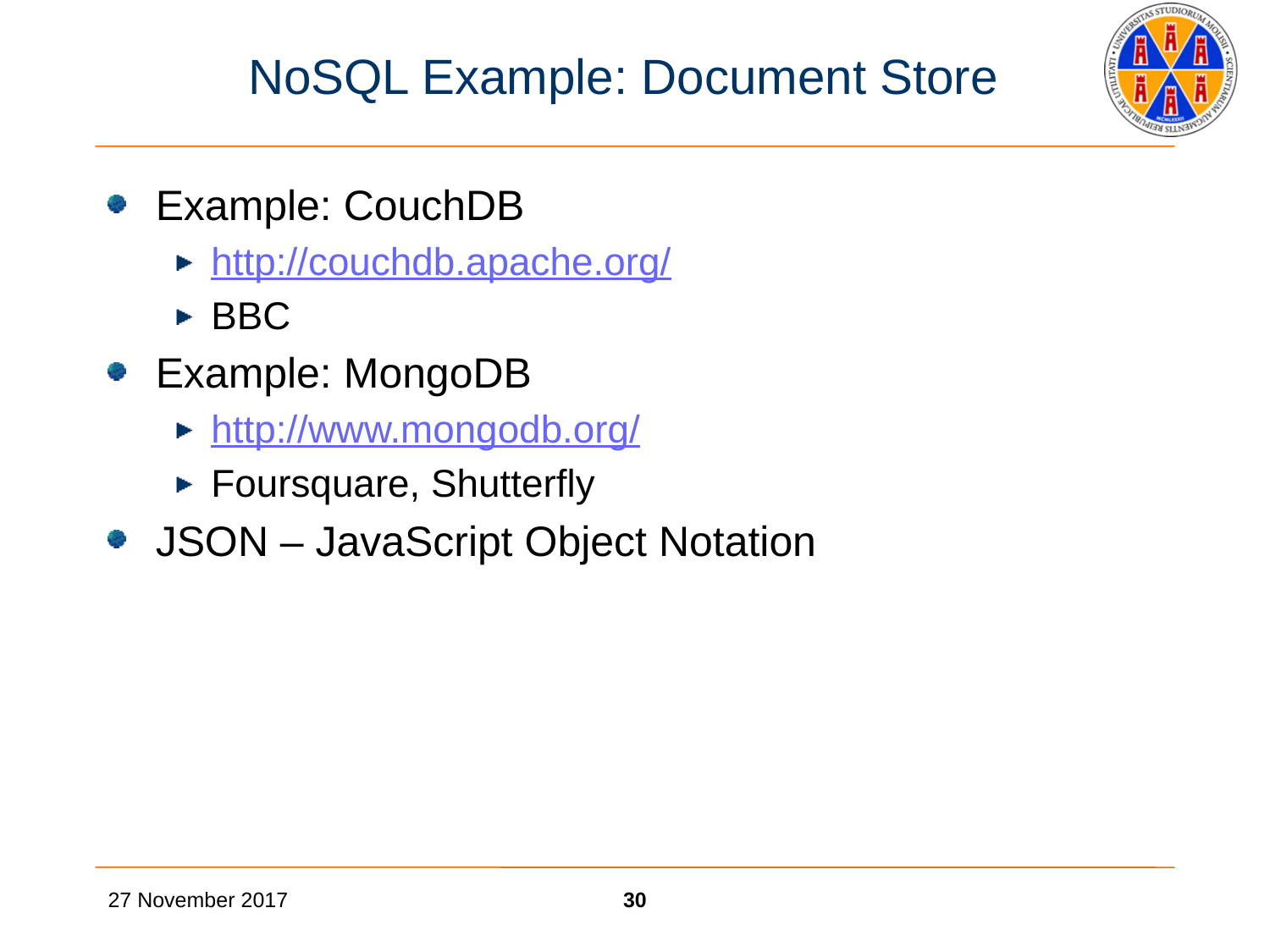

# NoSQL Example: Document Store
Example: CouchDB
http://couchdb.apache.org/
BBC
Example: MongoDB
http://www.mongodb.org/
Foursquare, Shutterfly
JSON – JavaScript Object Notation
27 November 2017
30